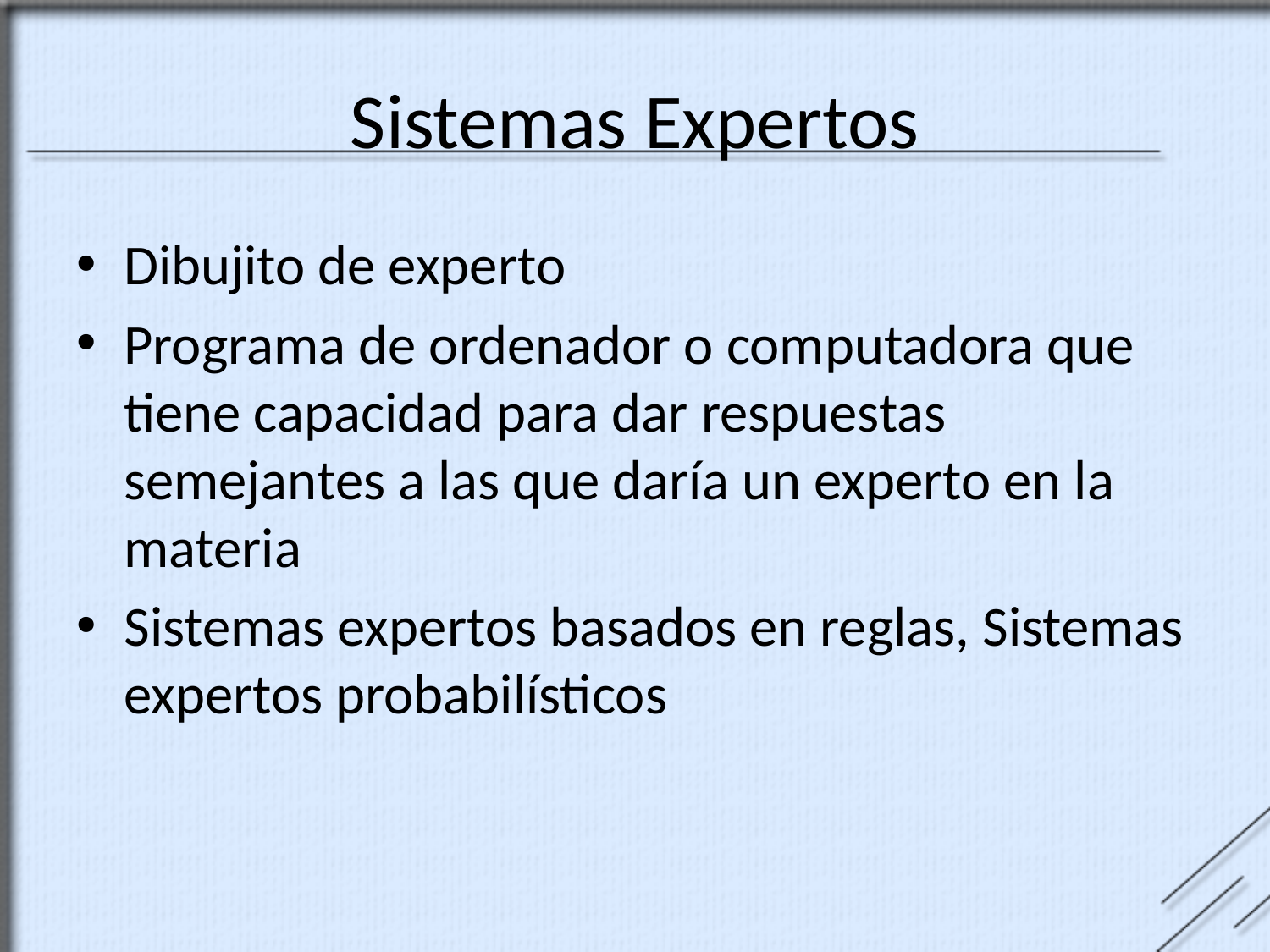

# Sistemas Expertos
Dibujito de experto
Programa de ordenador o computadora que tiene capacidad para dar respuestas semejantes a las que daría un experto en la materia
Sistemas expertos basados en reglas, Sistemas expertos probabilísticos